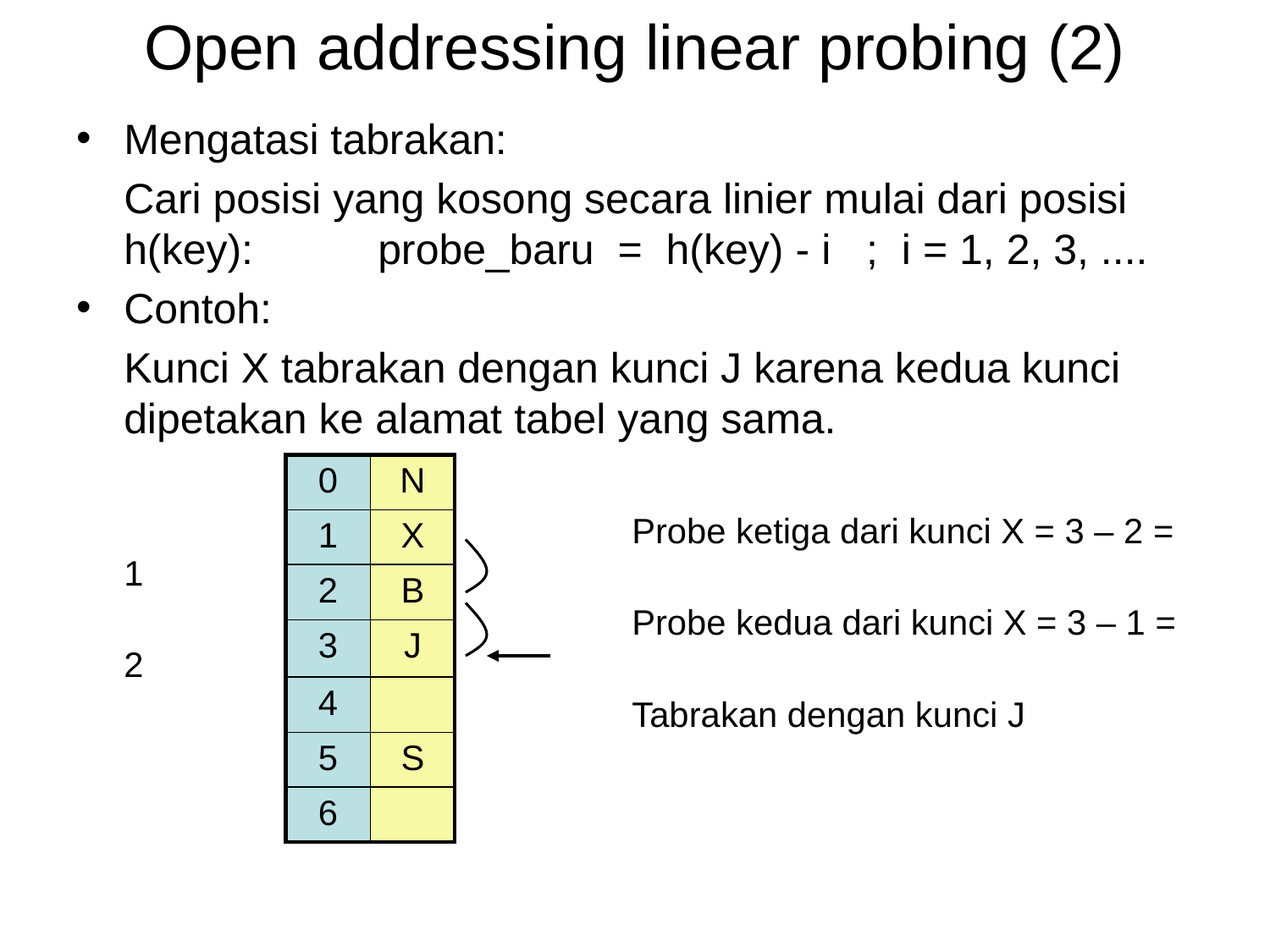

# Open addressing linear probing (2)
Mengatasi tabrakan:
	Cari posisi yang kosong secara linier mulai dari posisi h(key): 	probe_baru  =  h(key) - i   ;  i = 1, 2, 3, ....
Contoh:
	Kunci X tabrakan dengan kunci J karena kedua kunci dipetakan ke alamat tabel yang sama.

					Probe ketiga dari kunci X = 3 – 2 = 1
					Probe kedua dari kunci X = 3 – 1 = 2
					Tabrakan dengan kunci J

| 0 | N |
| --- | --- |
| 1 | X |
| 2 | B |
| 3 | J |
| 4 |  |
| 5 | S |
| 6 |  |